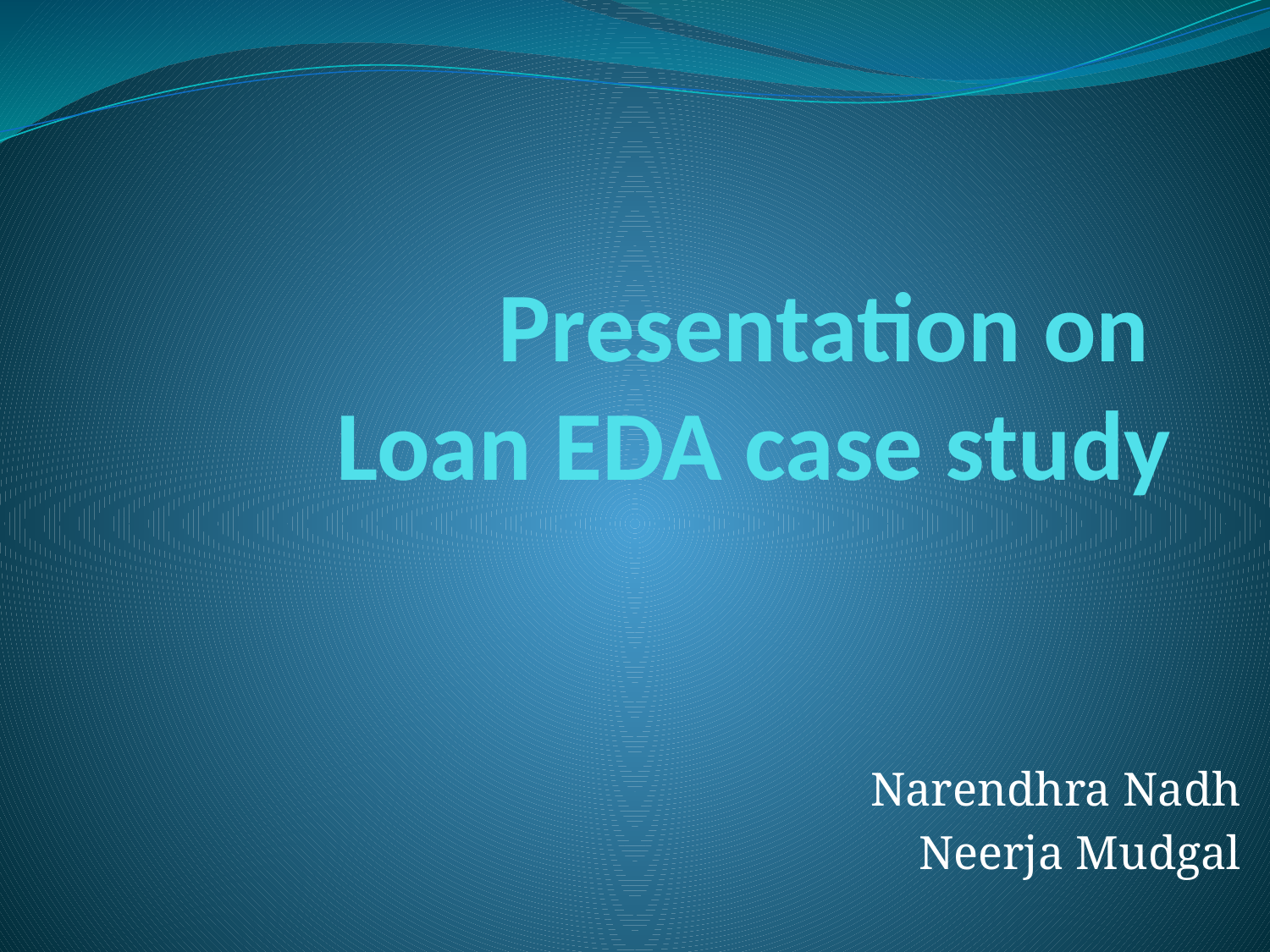

# Presentation on Loan EDA case study
Narendhra Nadh
Neerja Mudgal